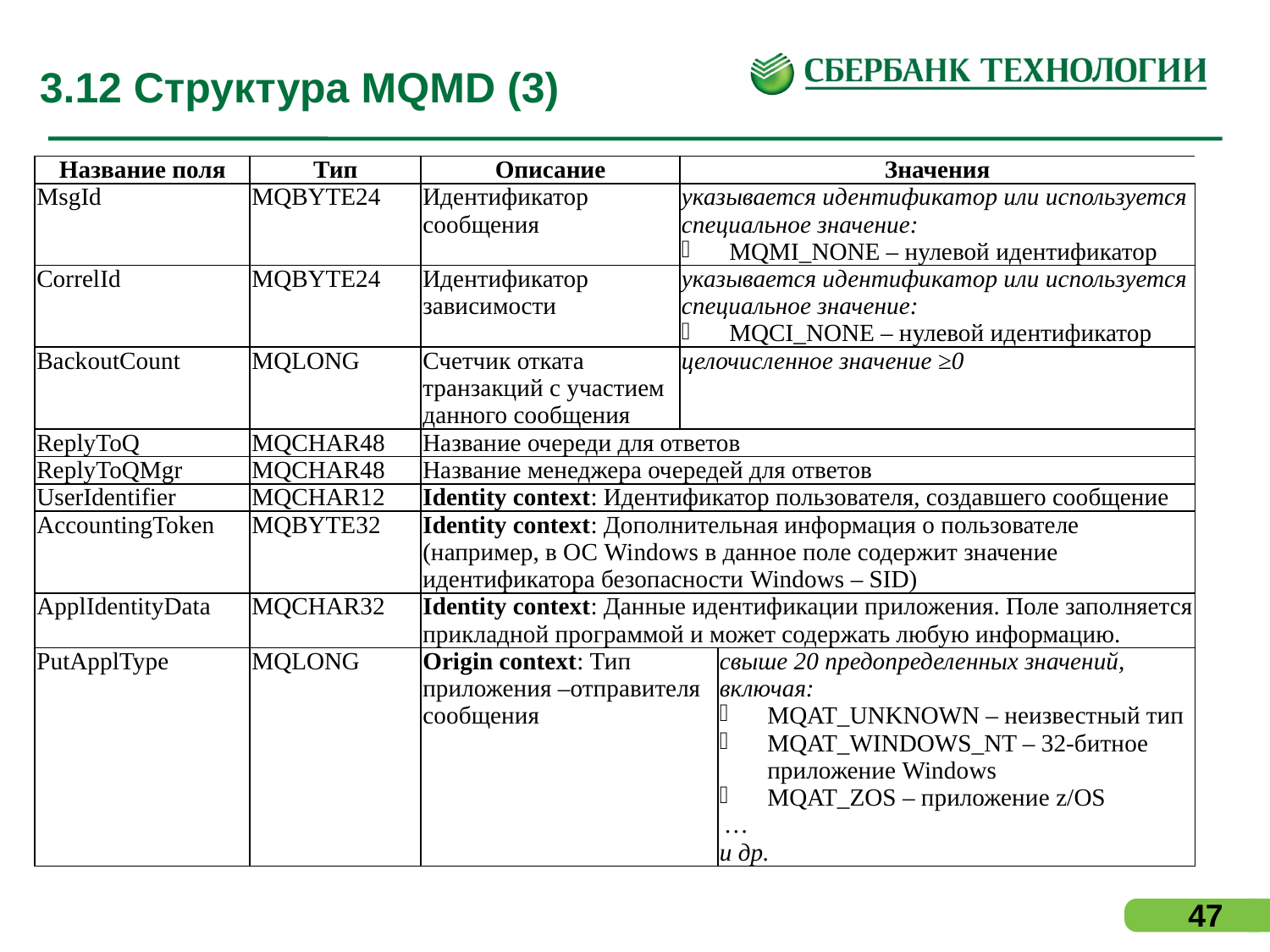

# 3.12 Структура MQMD (3)
| Название поля | Тип | Описание | Значения |  |
| --- | --- | --- | --- | --- |
| MsgId | MQBYTE24 | Идентификатор сообщения | указывается идентификатор или используется специальное значение: MQMI\_NONE – нулевой идентификатор |  |
| CorrelId | MQBYTE24 | Идентификатор зависимости | указывается идентификатор или используется специальное значение: MQСI\_NONE – нулевой идентификатор |  |
| BackoutCount | MQLONG | Счетчик отката транзакций с участием данного сообщения | целочисленное значение ≥0 |  |
| ReplyToQ | MQCHAR48 | Название очереди для ответов |  |  |
| ReplyToQMgr | MQCHAR48 | Название менеджера очередей для ответов |  |  |
| UserIdentifier | MQCHAR12 | Identity context: Идентификатор пользователя, создавшего сообщение |  |  |
| AccountingToken | MQBYTE32 | Identity context: Дополнительная информация о пользователе (например, в ОС Windows в данное поле содержит значение идентификатора безопасности Windows – SID) |  |  |
| ApplIdentityData | MQCHAR32 | Identity context: Данные идентификации приложения. Поле заполняется прикладной программой и может содержать любую информацию. |  |  |
| PutApplType | MQLONG | Origin context: Тип приложения –отправителя сообщения |  | свыше 20 предопределенных значений, включая: MQAT\_UNKNOWN – неизвестный тип MQAT\_WINDOWS\_NT – 32-битное приложение Windows MQAT\_ZOS – приложение z/OS … и др. |